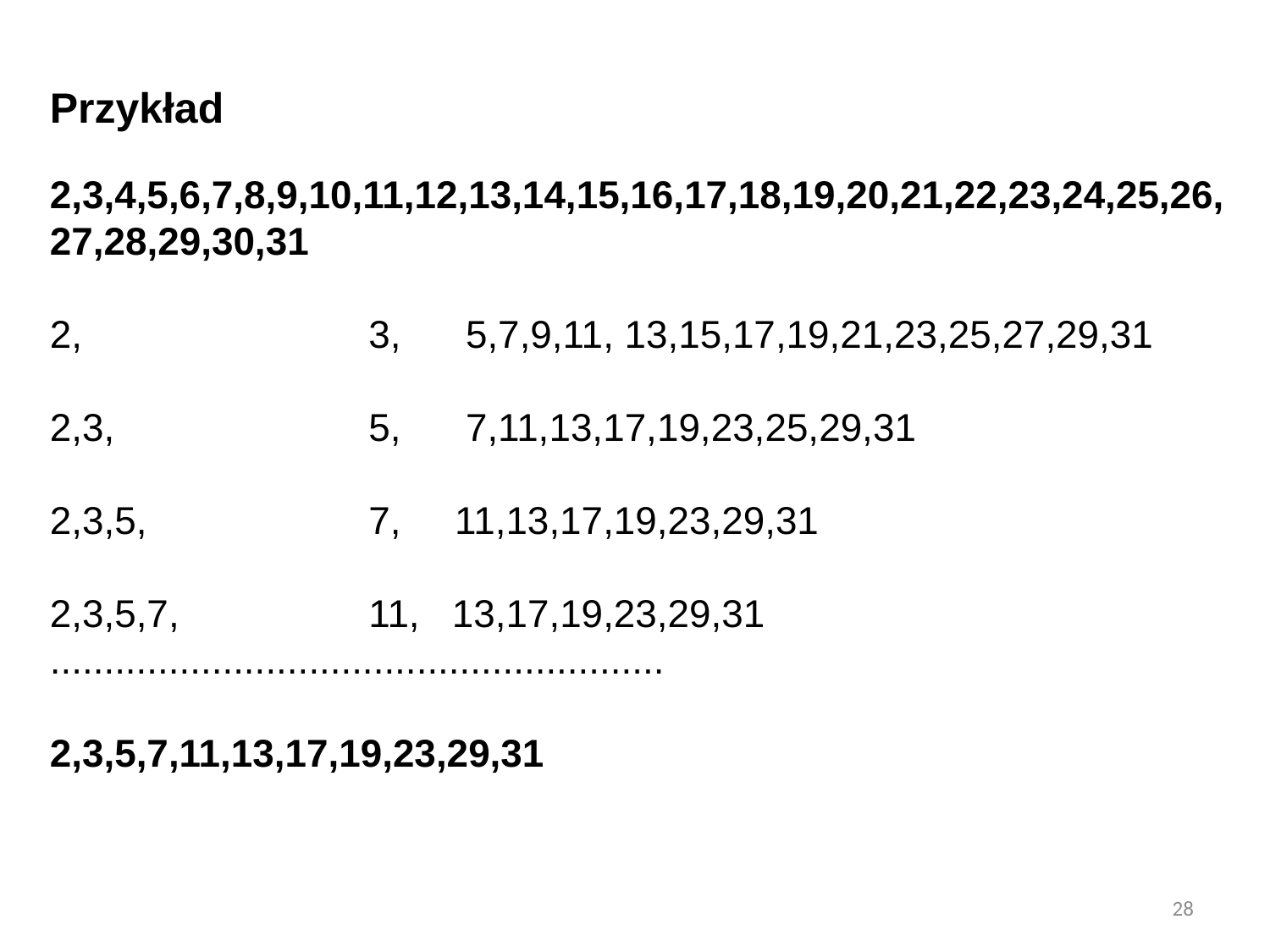

Przykład

2,3,4,5,6,7,8,9,10,11,12,13,14,15,16,17,18,19,20,21,22,23,24,25,26,
27,28,29,30,31

2,			3,      5,7,9,11, 13,15,17,19,21,23,25,27,29,31

2,3,		5,      7,11,13,17,19,23,25,29,31

2,3,5,		7,     11,13,17,19,23,29,31

2,3,5,7,		11,   13,17,19,23,29,31
.........................................................

2,3,5,7,11,13,17,19,23,29,31

28